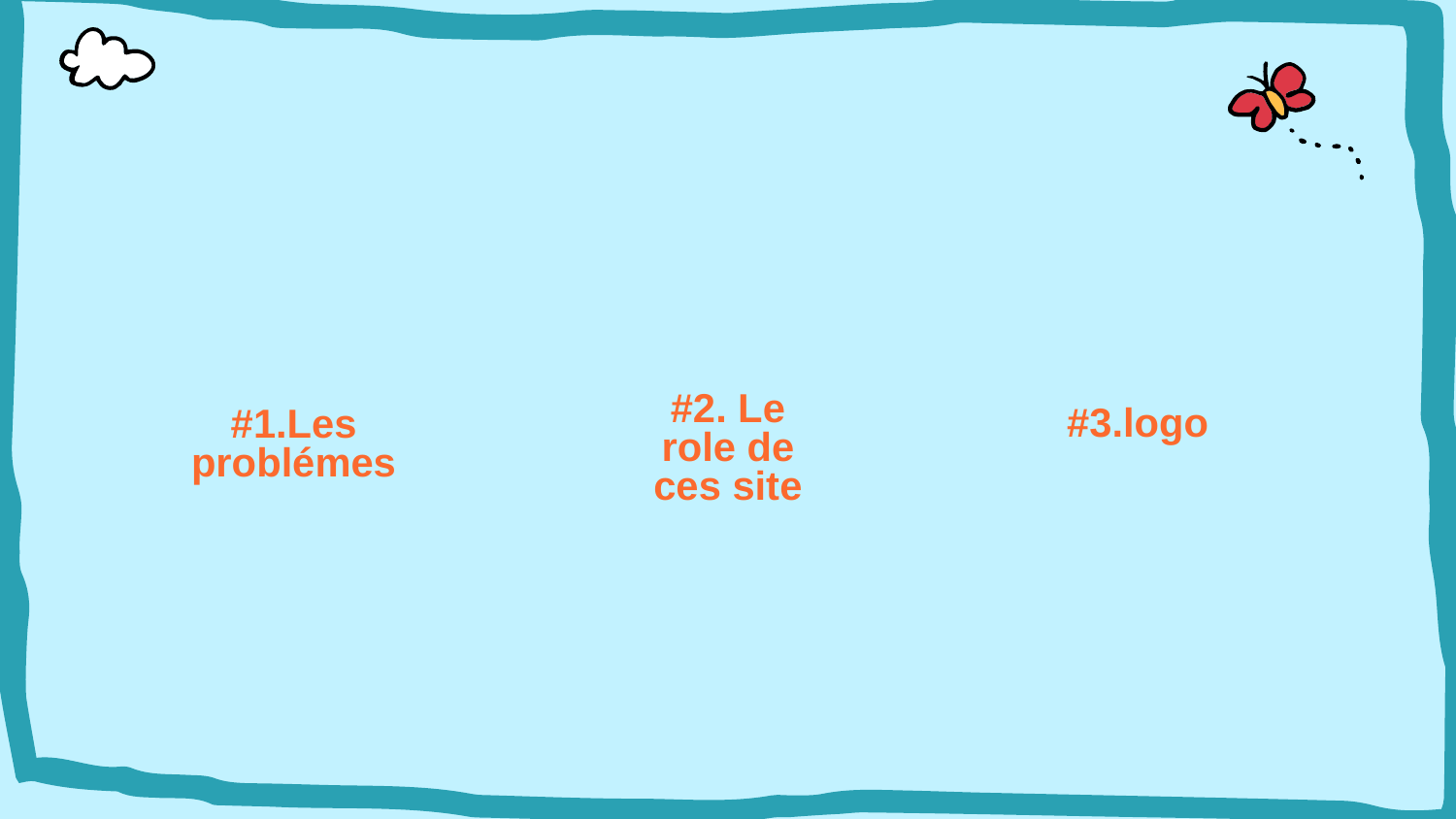

#2. Le role de ces site
#3.logo
#1.Les problémes